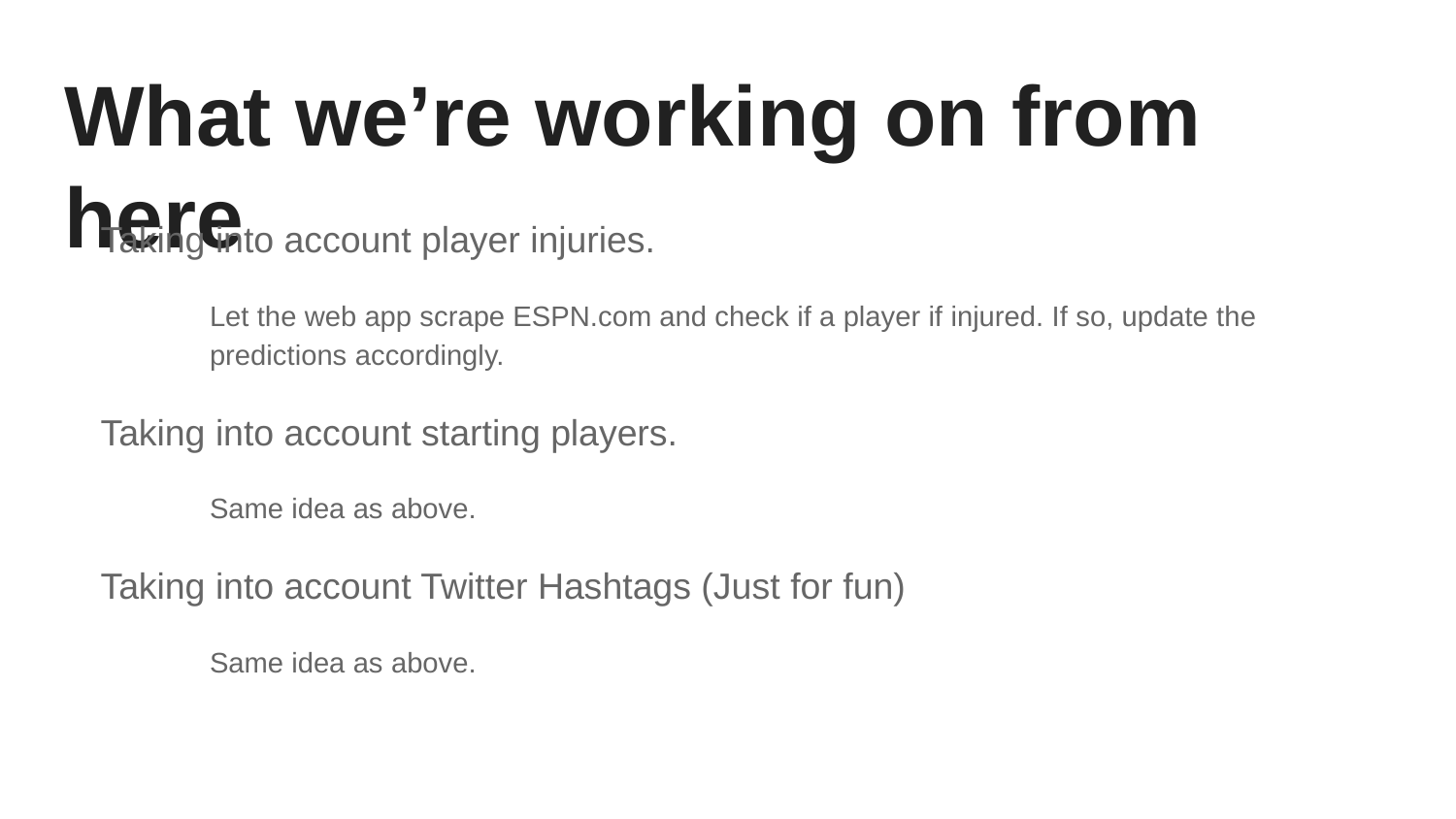

# What we’re working on from here
Taking into account player injuries.
Let the web app scrape ESPN.com and check if a player if injured. If so, update the predictions accordingly.
Taking into account starting players.
Same idea as above.
Taking into account Twitter Hashtags (Just for fun)
Same idea as above.